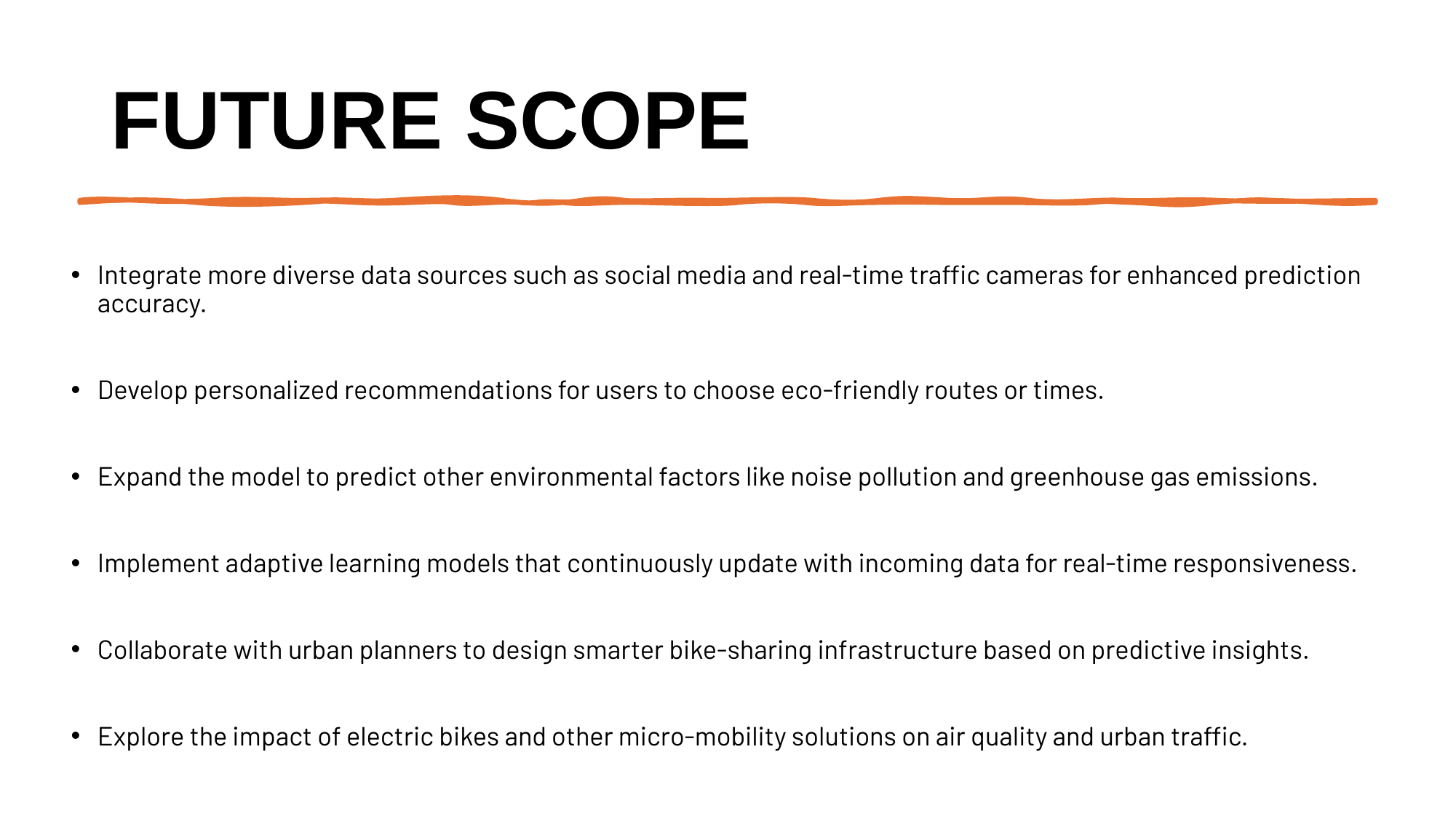

# Future scope

Integrate more diverse data sources such as social media and real-time traffic cameras for enhanced prediction accuracy.

Develop personalized recommendations for users to choose eco-friendly routes or times.

Expand the model to predict other environmental factors like noise pollution and greenhouse gas emissions.

Implement adaptive learning models that continuously update with incoming data for real-time responsiveness.

Collaborate with urban planners to design smarter bike-sharing infrastructure based on predictive insights.

Explore the impact of electric bikes and other micro-mobility solutions on air quality and urban traffic.